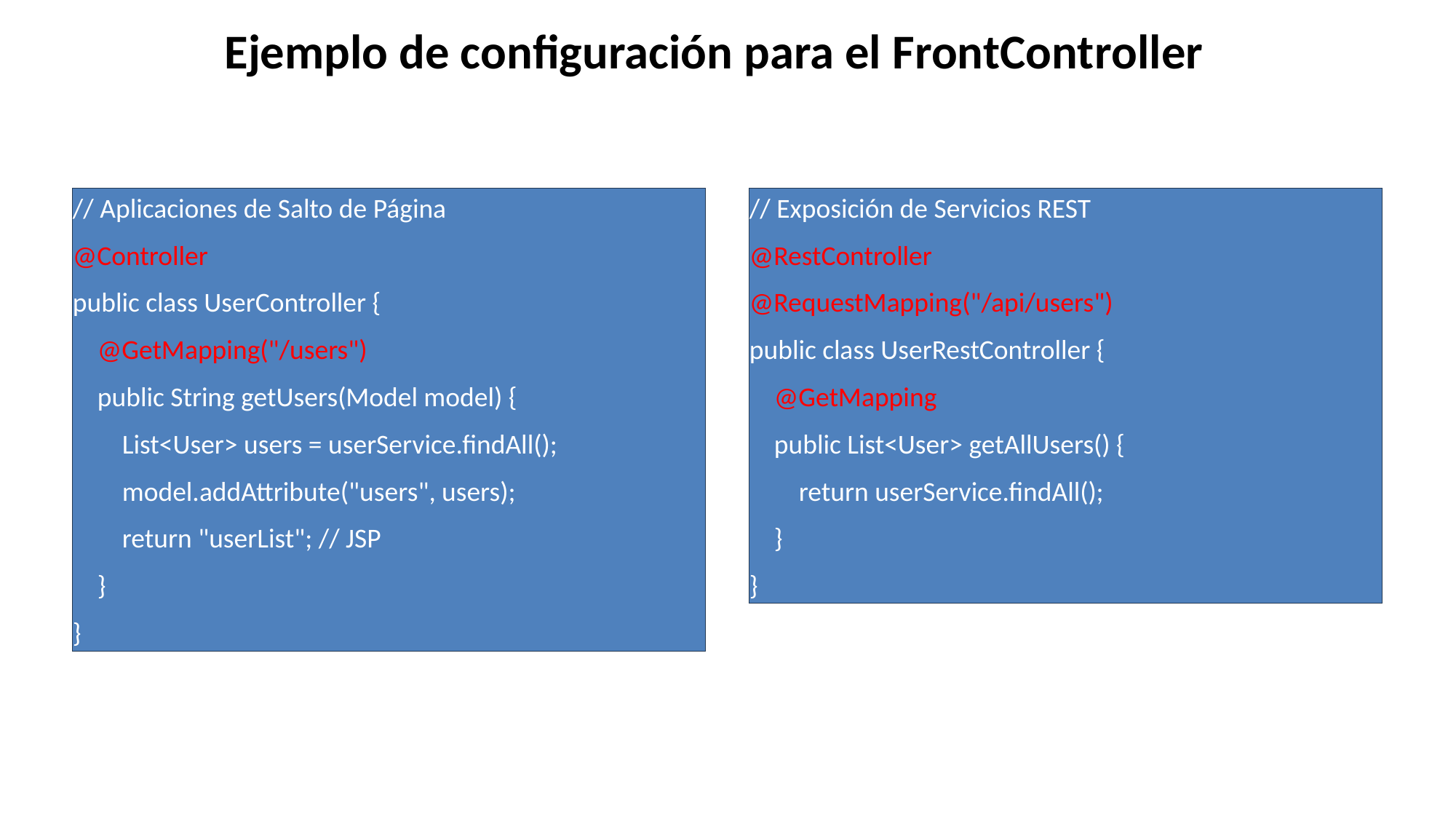

# Ejemplo de configuración para el FrontController
// Aplicaciones de Salto de Página
@Controller
public class UserController {
    @GetMapping("/users")
    public String getUsers(Model model) {
        List<User> users = userService.findAll();
        model.addAttribute("users", users);
        return "userList"; // JSP
    }
}
// Exposición de Servicios REST
@RestController
@RequestMapping("/api/users")
public class UserRestController {
    @GetMapping
    public List<User> getAllUsers() {
        return userService.findAll();
    }
}